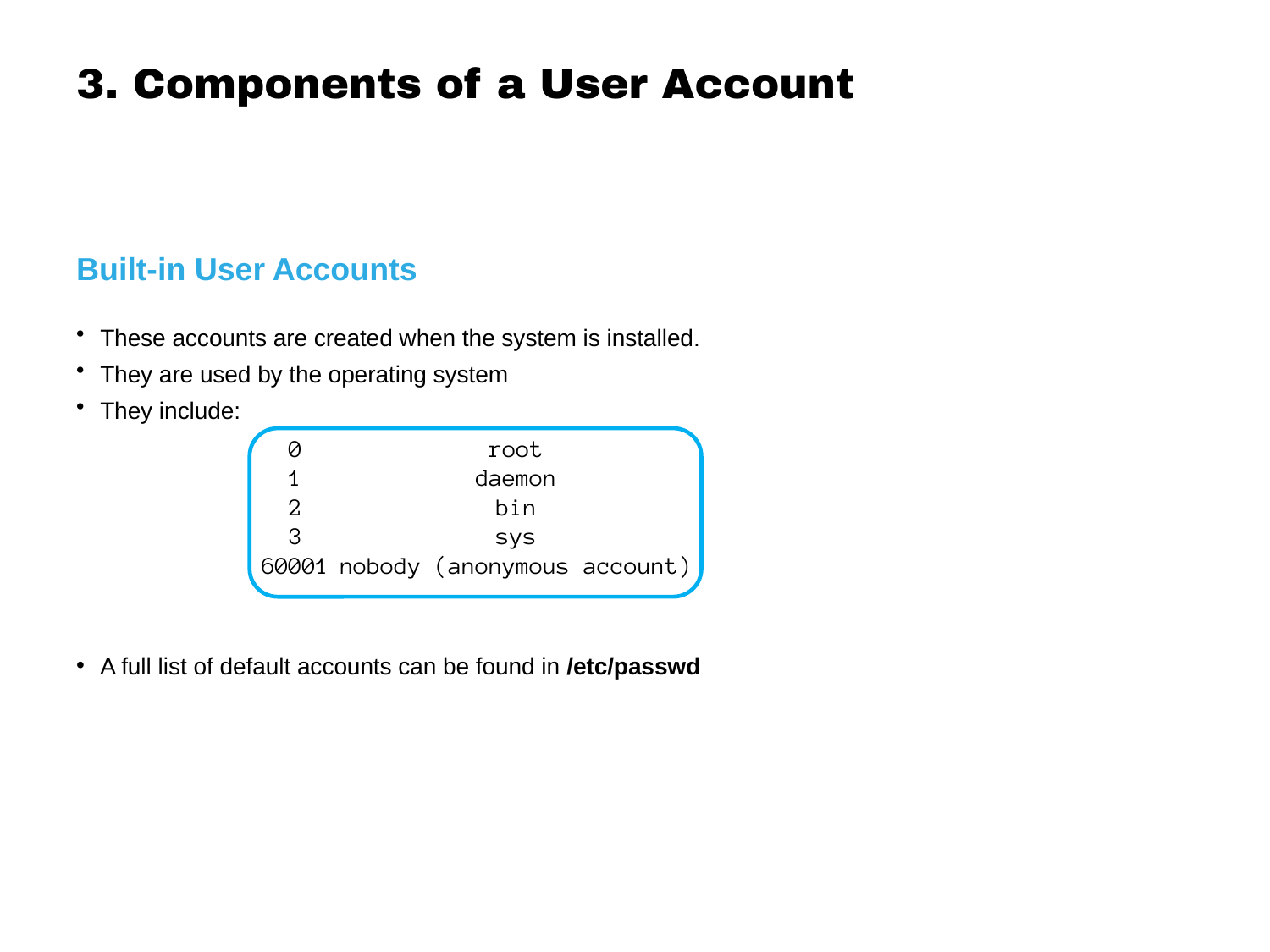

# 3. Components of a User Account
Built-in User Accounts
These accounts are created when the system is installed.
They are used by the operating system
They include:

A full list of default accounts can be found in /etc/passwd

| 0 | root |
| --- | --- |
| 1 | daemon |
| 2 | bin |
| 3 | sys |
| 60001 | nobody (anonymous account) |